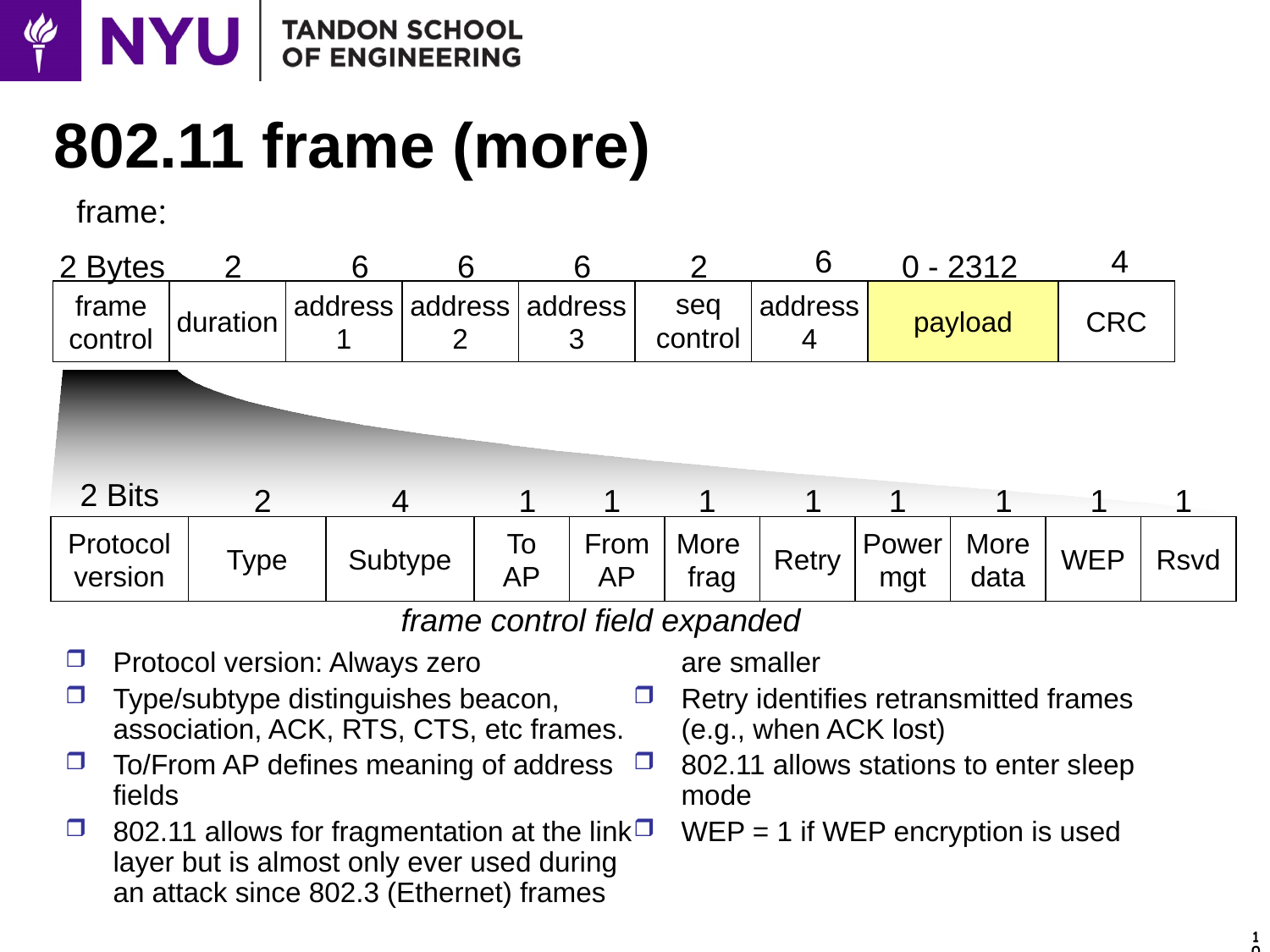

# 802.11 frame (more)
frame:
6
4
2 Bytes
2
6
6
6
2
0 - 2312
seq
control
frame
control
duration
address
1
address
2
address
3

address
4
payload
CRC
frame control field expanded
Protocol version: Always zero
Type/subtype distinguishes beacon, association, ACK, RTS, CTS, etc frames.
To/From AP defines meaning of address fields
802.11 allows for fragmentation at the link layer but is almost only ever used during an attack since 802.3 (Ethernet) frames are smaller
Retry identifies retransmitted frames (e.g., when ACK lost)
802.11 allows stations to enter sleep mode
WEP = 1 if WEP encryption is used

2 Bits
2
4
1
1
1
1
1
1
1
1
Protocol
version
Type
Subtype
To
AP
From
AP
More
frag
Retry
Power
mgt
More
data
WEP
Rsvd
10